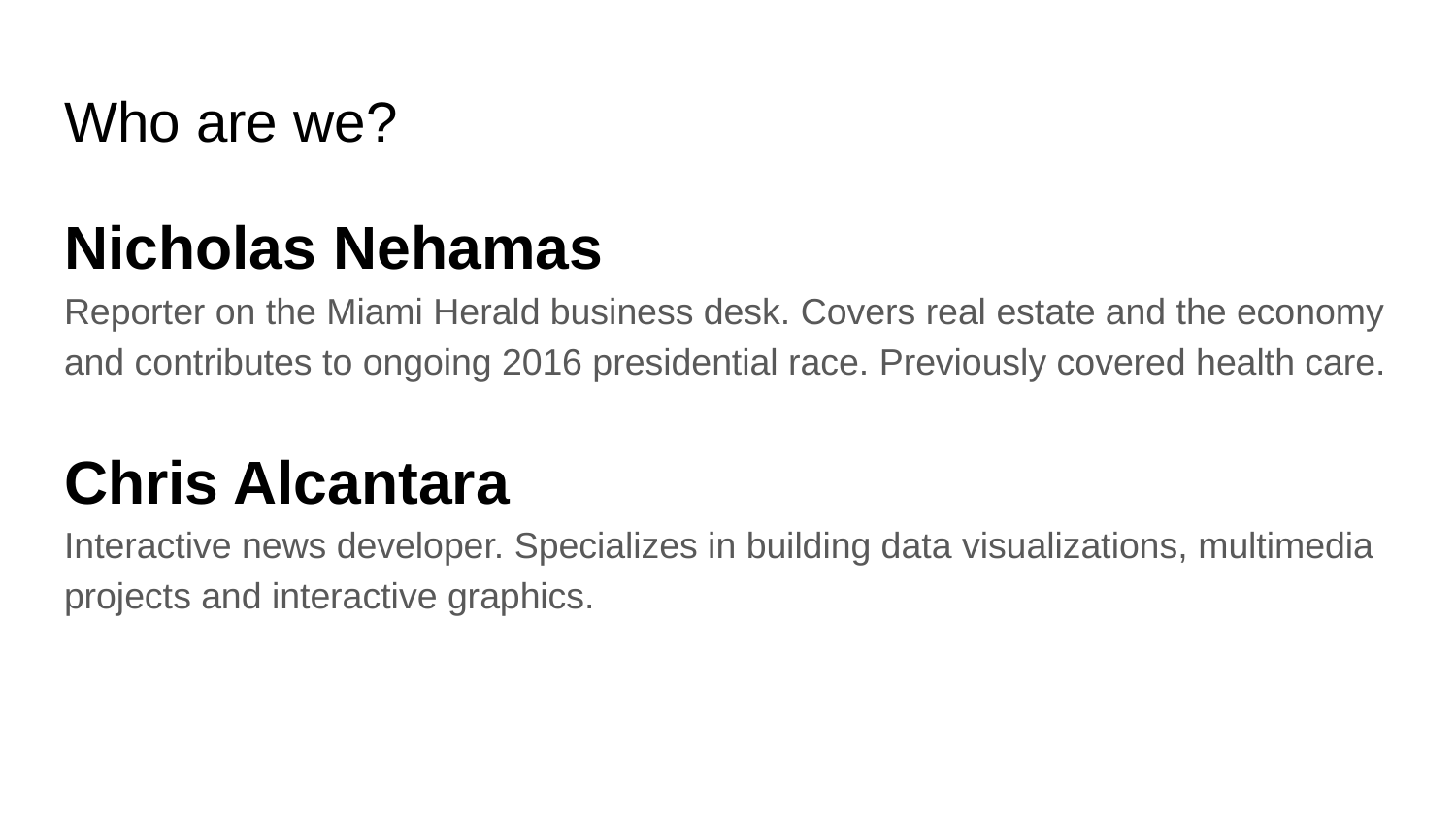

# Who are we?
Nicholas Nehamas
Reporter on the Miami Herald business desk. Covers real estate and the economy and contributes to ongoing 2016 presidential race. Previously covered health care.
Chris Alcantara
Interactive news developer. Specializes in building data visualizations, multimedia projects and interactive graphics.